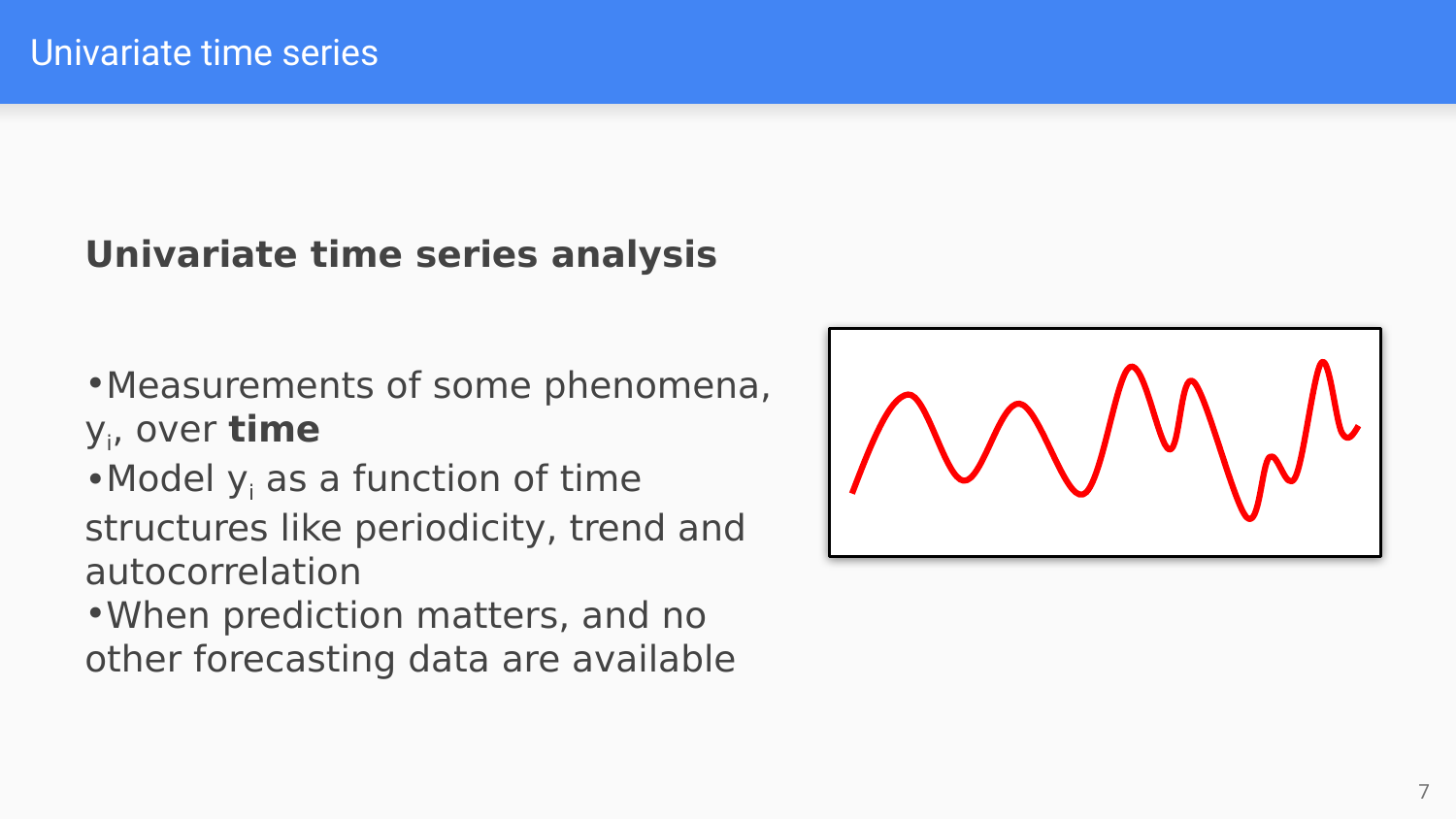

# Univariate time series
Univariate time series analysis

Measurements of some phenomena, yi, over time
Model yi as a function of time structures like periodicity, trend and autocorrelation
When prediction matters, and no other forecasting data are available

7